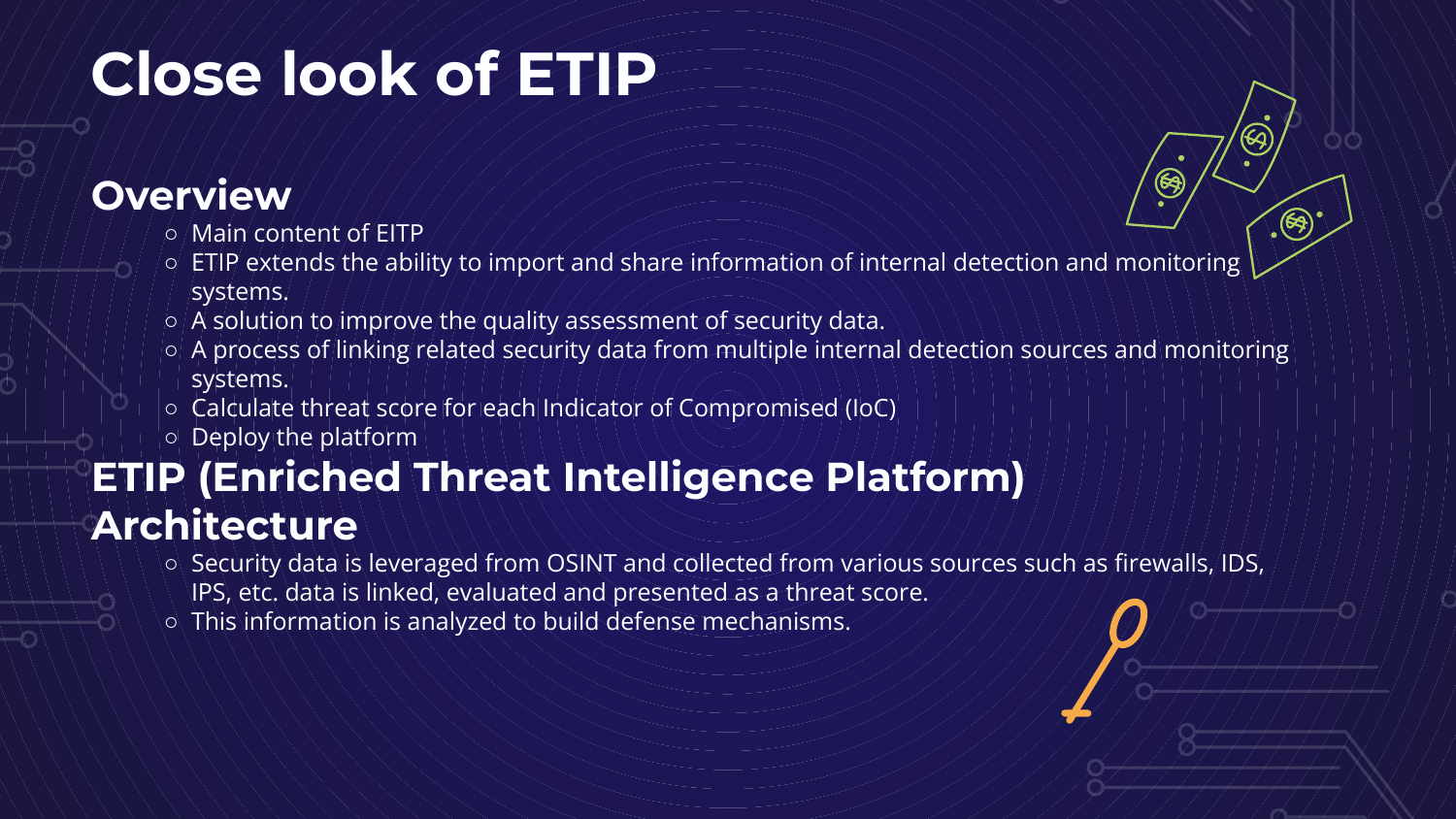

# Close look of ETIP

Overview
Main content of EITP
ETIP extends the ability to import and share information of internal detection and monitoring systems.
A solution to improve the quality assessment of security data.
A process of linking related security data from multiple internal detection sources and monitoring systems.
Calculate threat score for each Indicator of Compromised (IoC)
Deploy the platform
ETIP (Enriched Threat Intelligence Platform) Architecture
Security data is leveraged from OSINT and collected from various sources such as firewalls, IDS, IPS, etc. data is linked, evaluated and presented as a threat score.
This information is analyzed to build defense mechanisms.